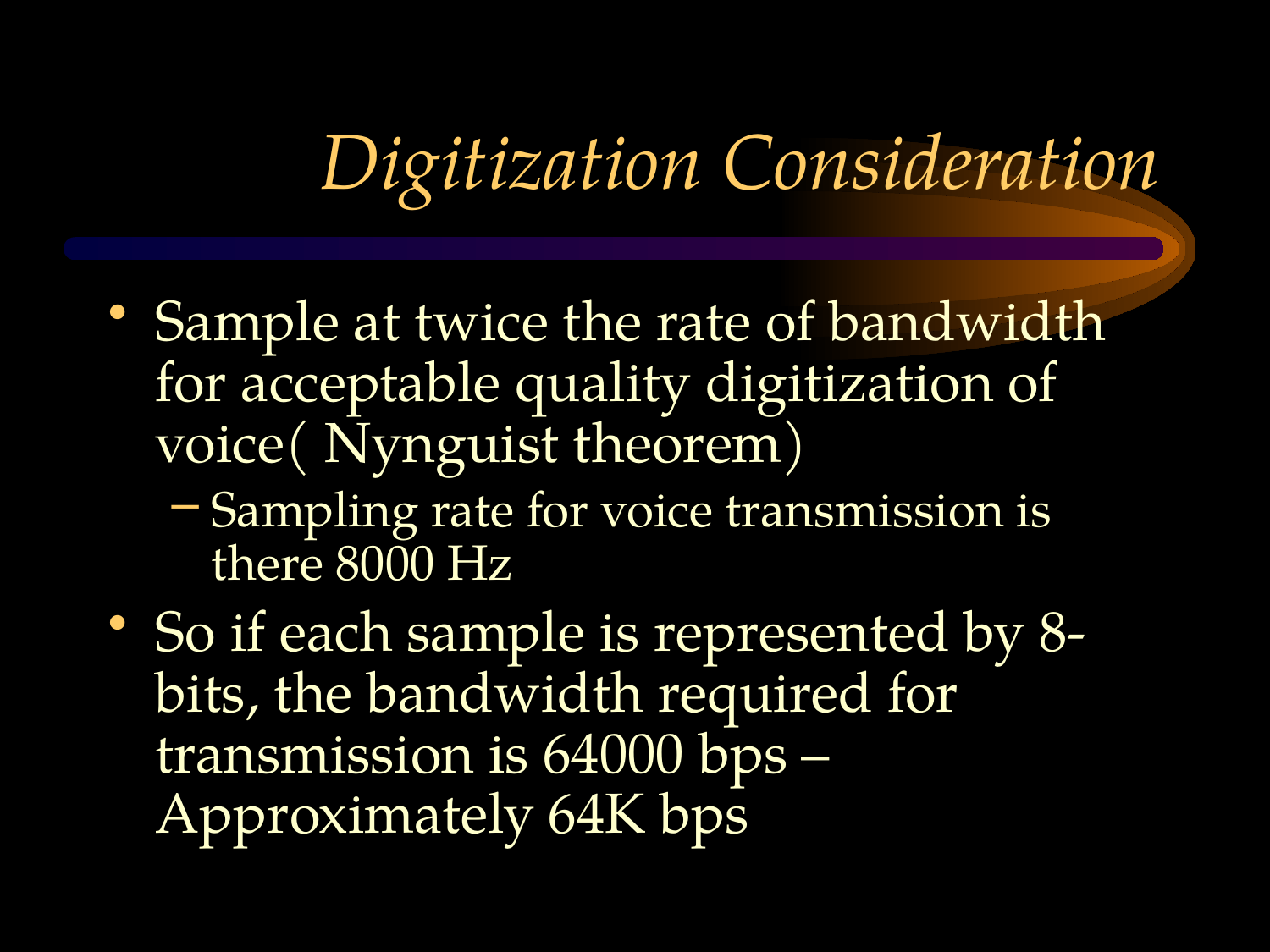

# Digitization Consideration
Sample at twice the rate of bandwidth for acceptable quality digitization of voice( Nynguist theorem)
Sampling rate for voice transmission is there 8000 Hz
So if each sample is represented by 8-bits, the bandwidth required for transmission is 64000 bps – Approximately 64K bps